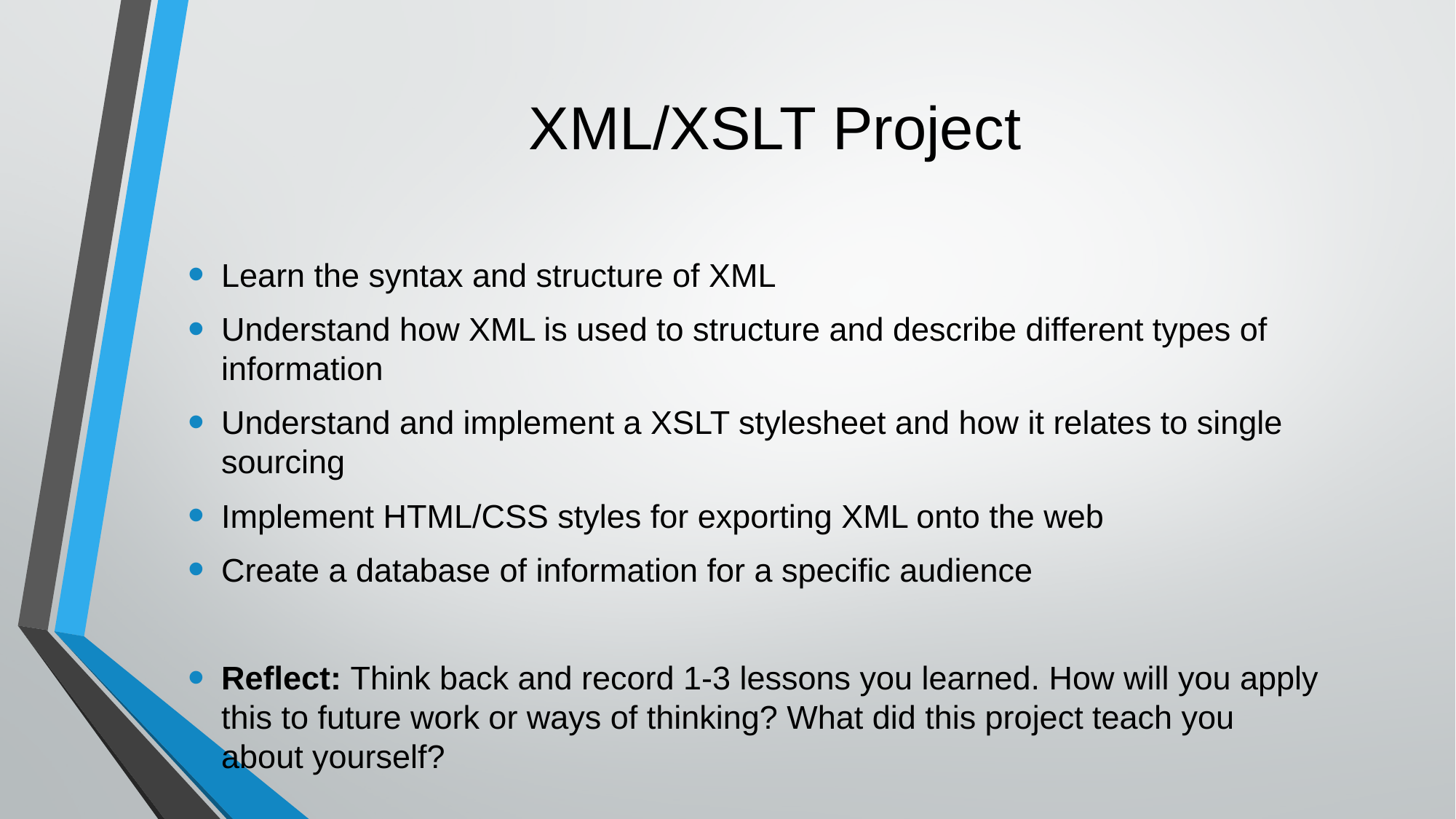

# XML/XSLT Project
Learn the syntax and structure of XML
Understand how XML is used to structure and describe different types of information
Understand and implement a XSLT stylesheet and how it relates to single sourcing
Implement HTML/CSS styles for exporting XML onto the web
Create a database of information for a specific audience

Reflect: Think back and record 1-3 lessons you learned. How will you apply this to future work or ways of thinking? What did this project teach you about yourself?